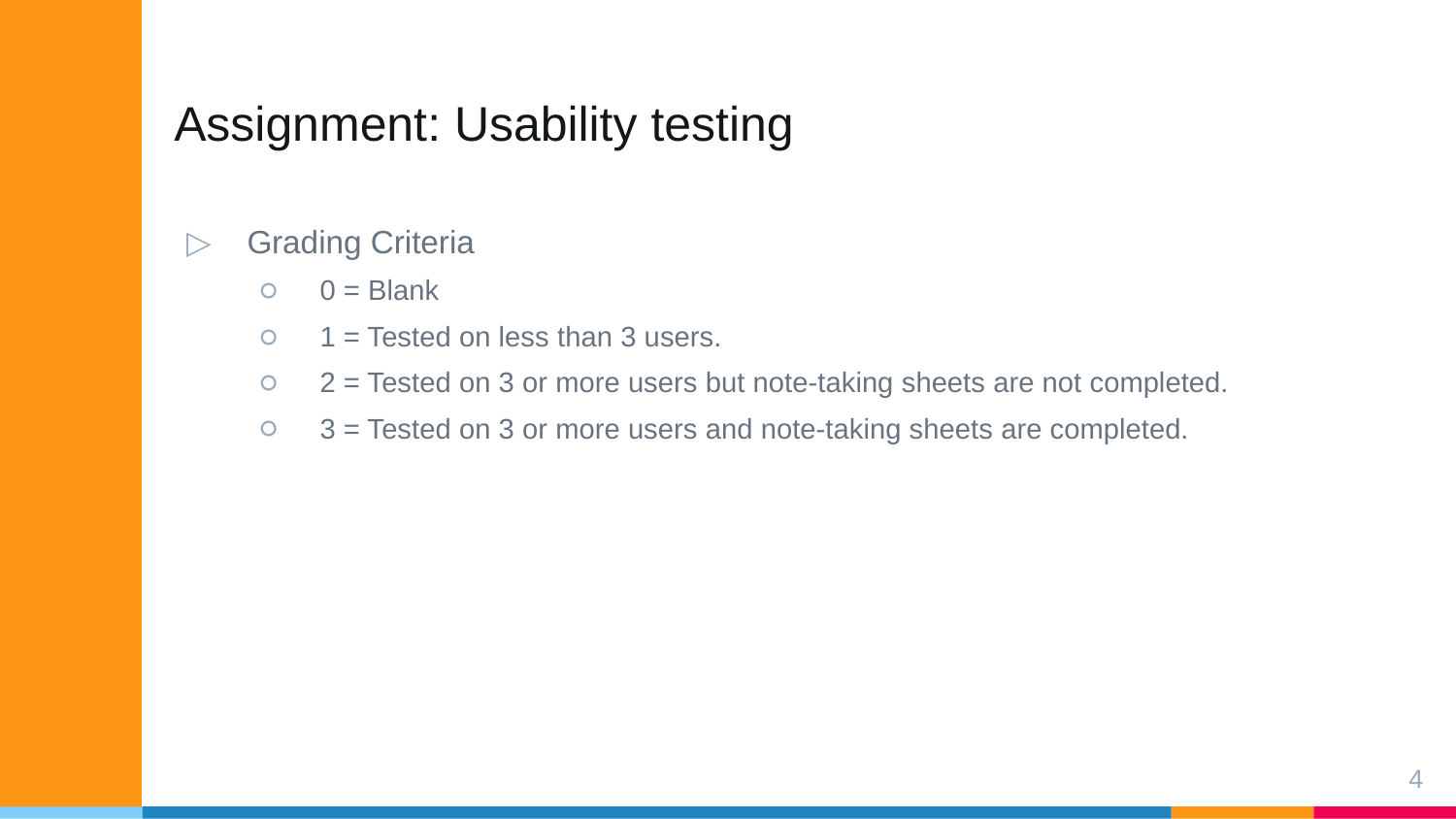

# Assignment: Usability testing
Grading Criteria
0 = Blank
1 = Tested on less than 3 users.
2 = Tested on 3 or more users but note-taking sheets are not completed.
3 = Tested on 3 or more users and note-taking sheets are completed.

4